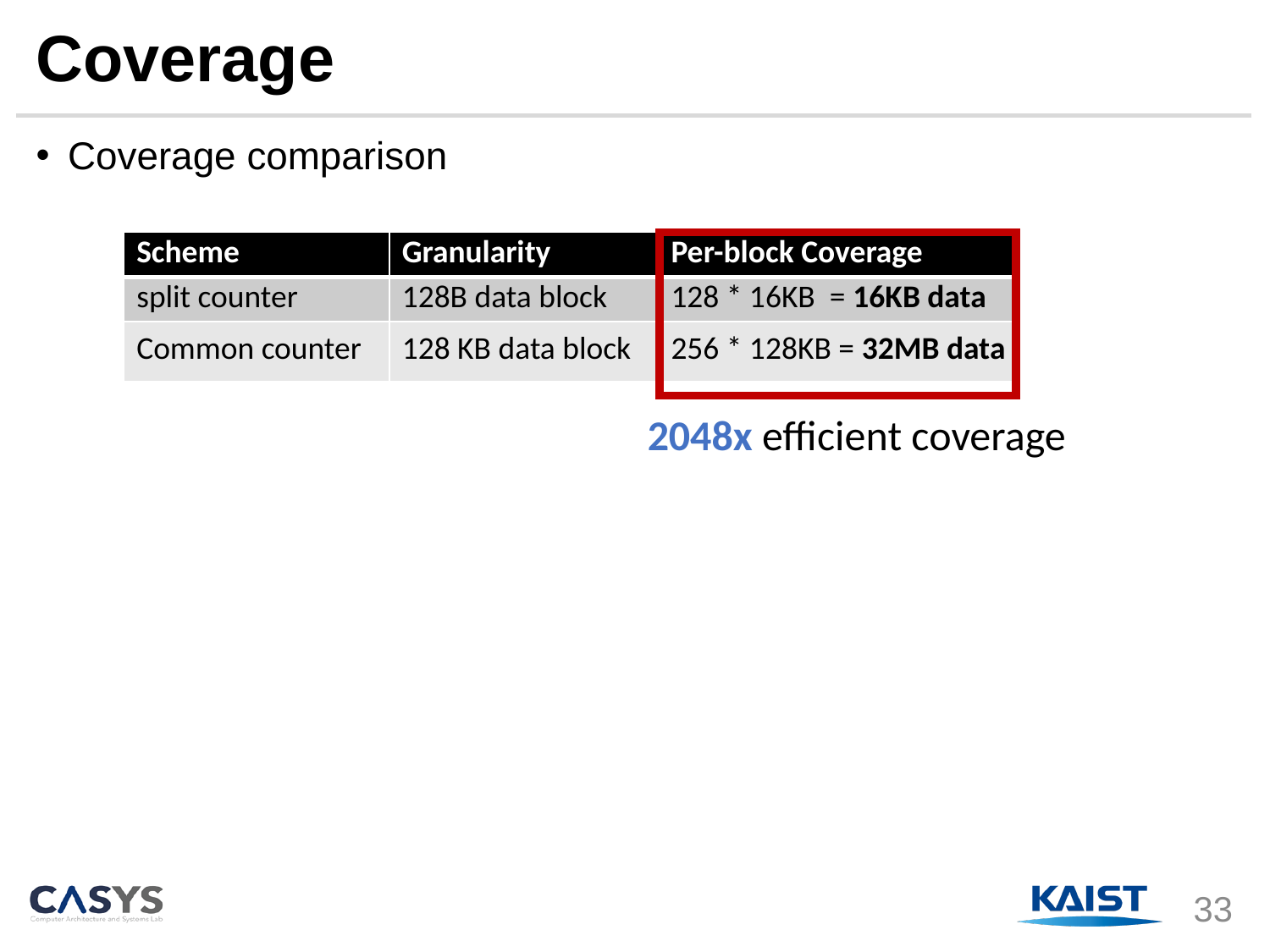

# Coverage
Coverage comparison

| Scheme | Granularity | Per-block Coverage |
| --- | --- | --- |
| split counter | 128B data block | 128 \* 16KB = 16KB data |
| Common counter | 128 KB data block | 256 \* 128KB = 32MB data |
2048x efficient coverage